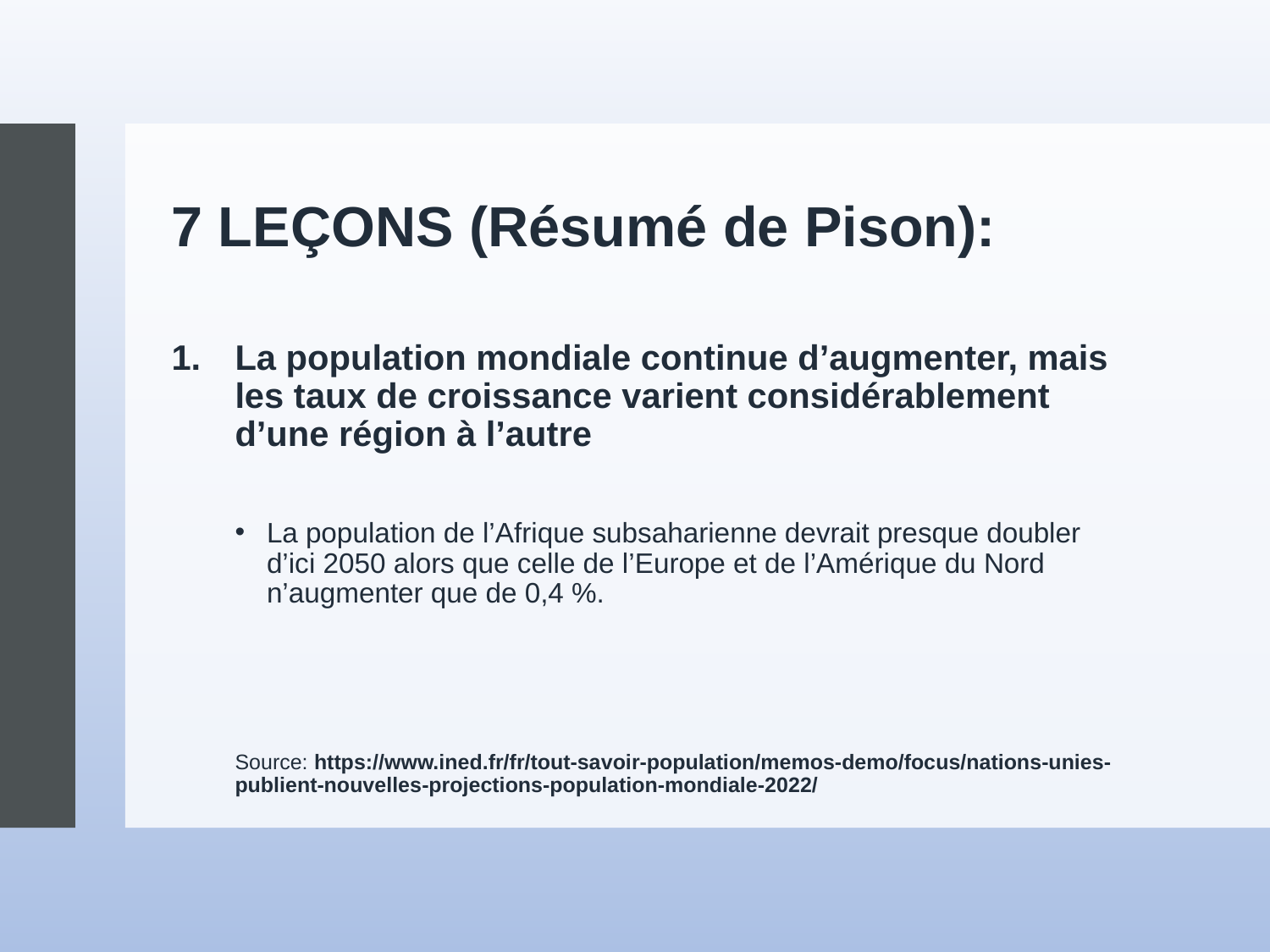

# 7 LEÇONS (Résumé de Pison):
La population mondiale continue d’augmenter, mais les taux de croissance varient considérablement d’une région à l’autre

La population de l’Afrique subsaharienne devrait presque doubler d’ici 2050 alors que celle de l’Europe et de l’Amérique du Nord n’augmenter que de 0,4 %.

Source: https://www.ined.fr/fr/tout-savoir-population/memos-demo/focus/nations-unies-publient-nouvelles-projections-population-mondiale-2022/